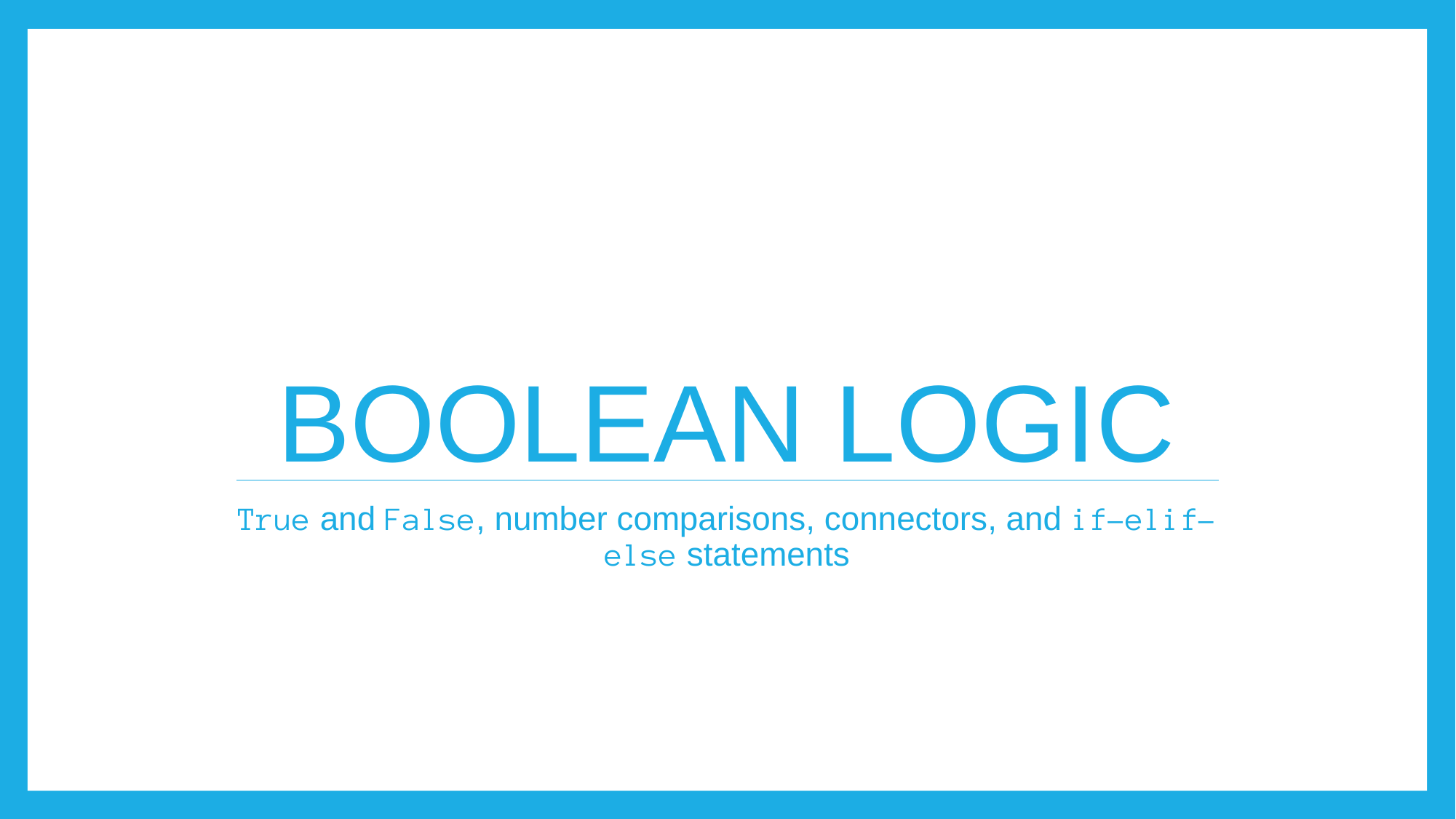

# Boolean Logic
True and False, number comparisons, connectors, and if-elif-else statements